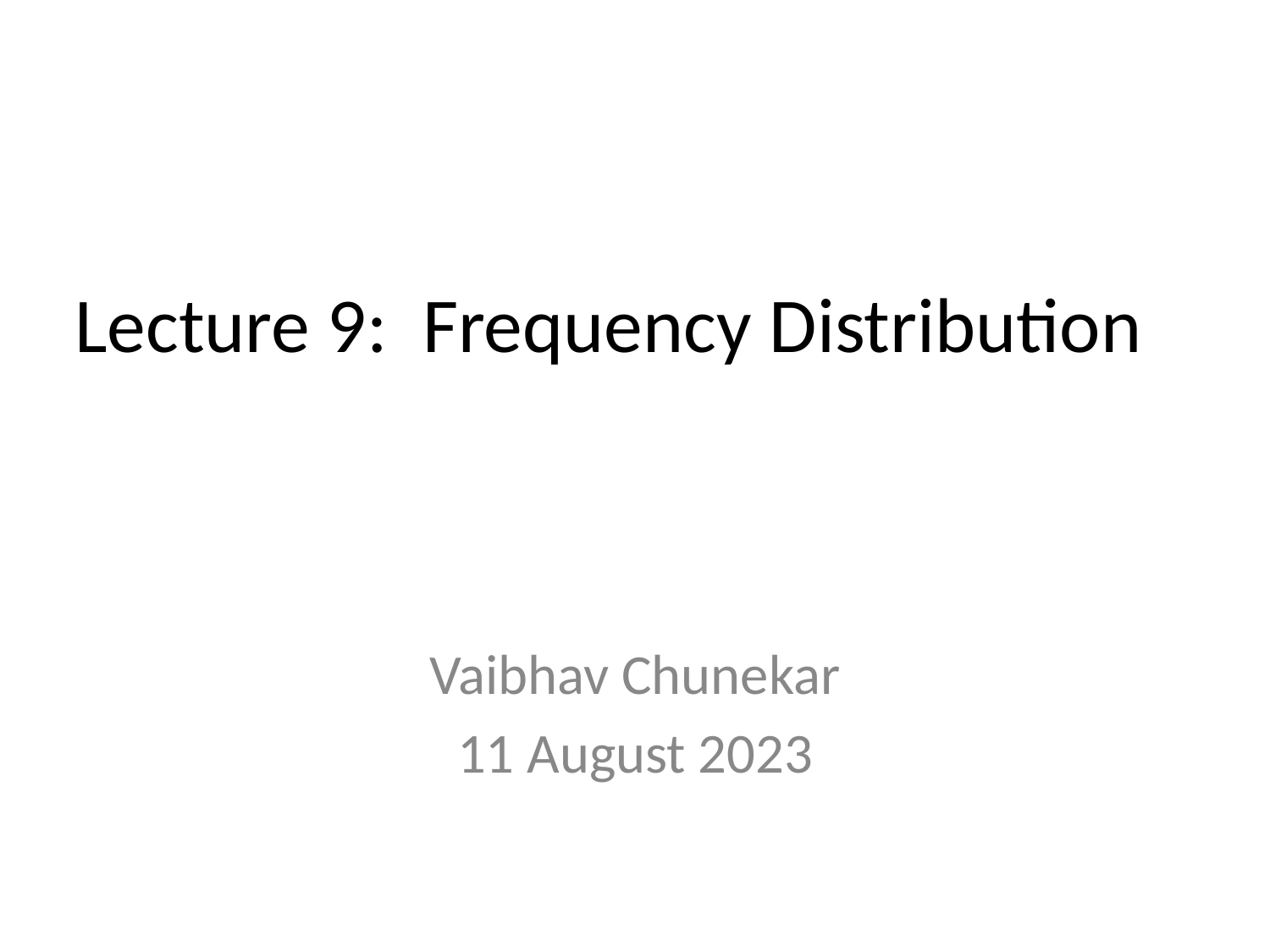

# Lecture 9:  Frequency Distribution
Vaibhav Chunekar
11 August 2023